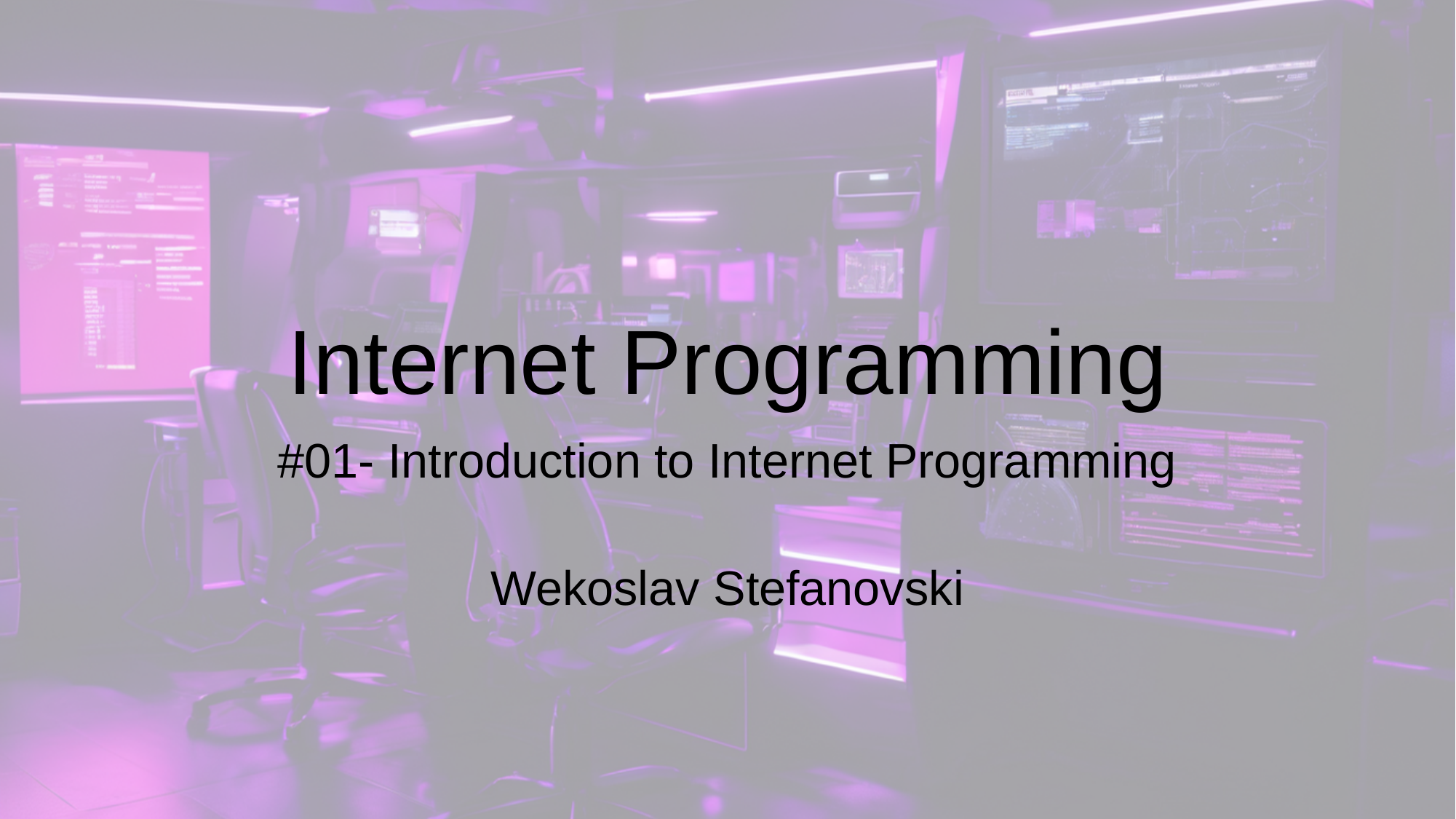

# Internet Programming
#01- Introduction to Internet Programming

Wekoslav Stefanovski